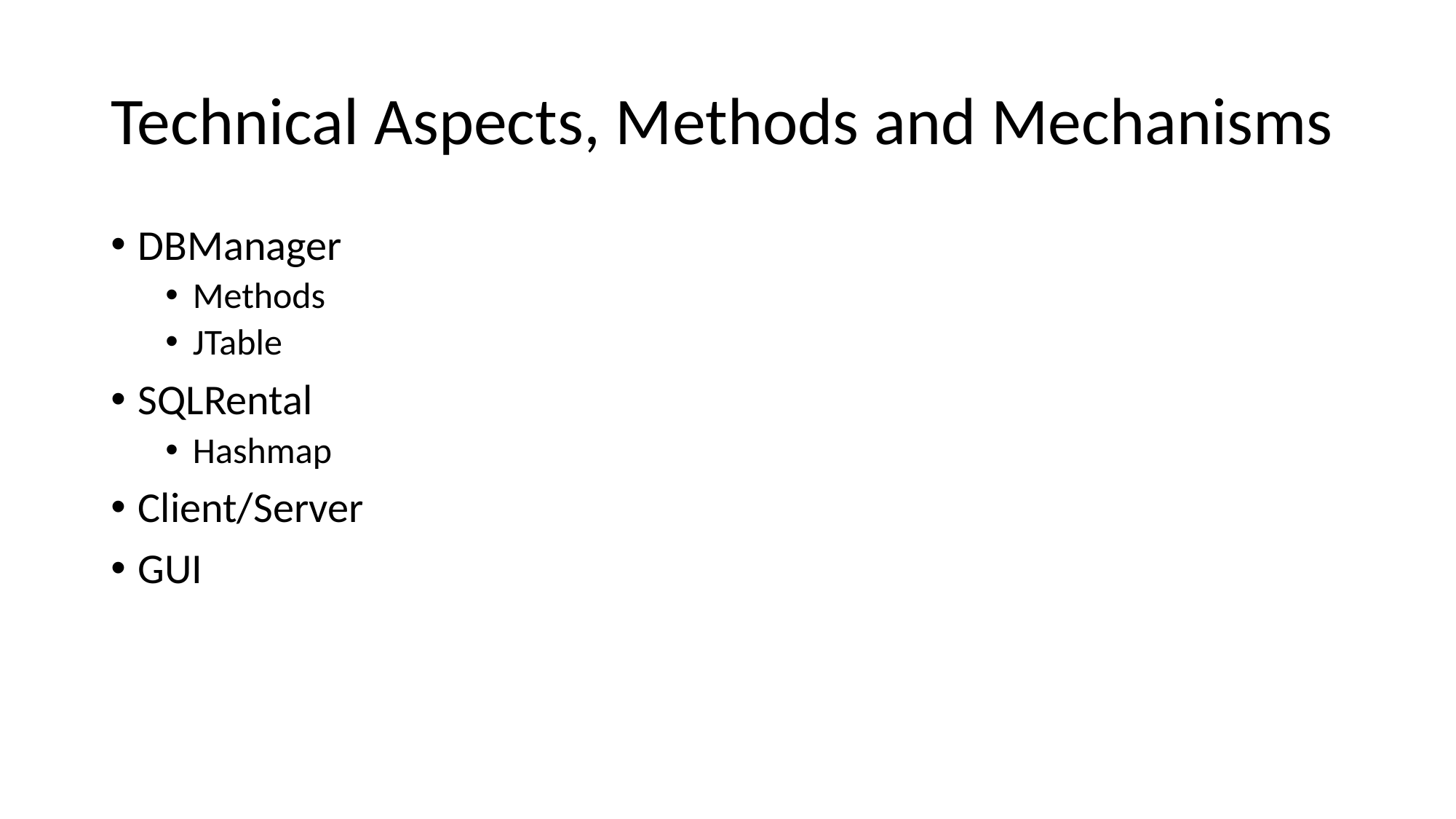

# Technical Aspects, Methods and Mechanisms
DBManager
Methods
JTable
SQLRental
Hashmap
Client/Server
GUI